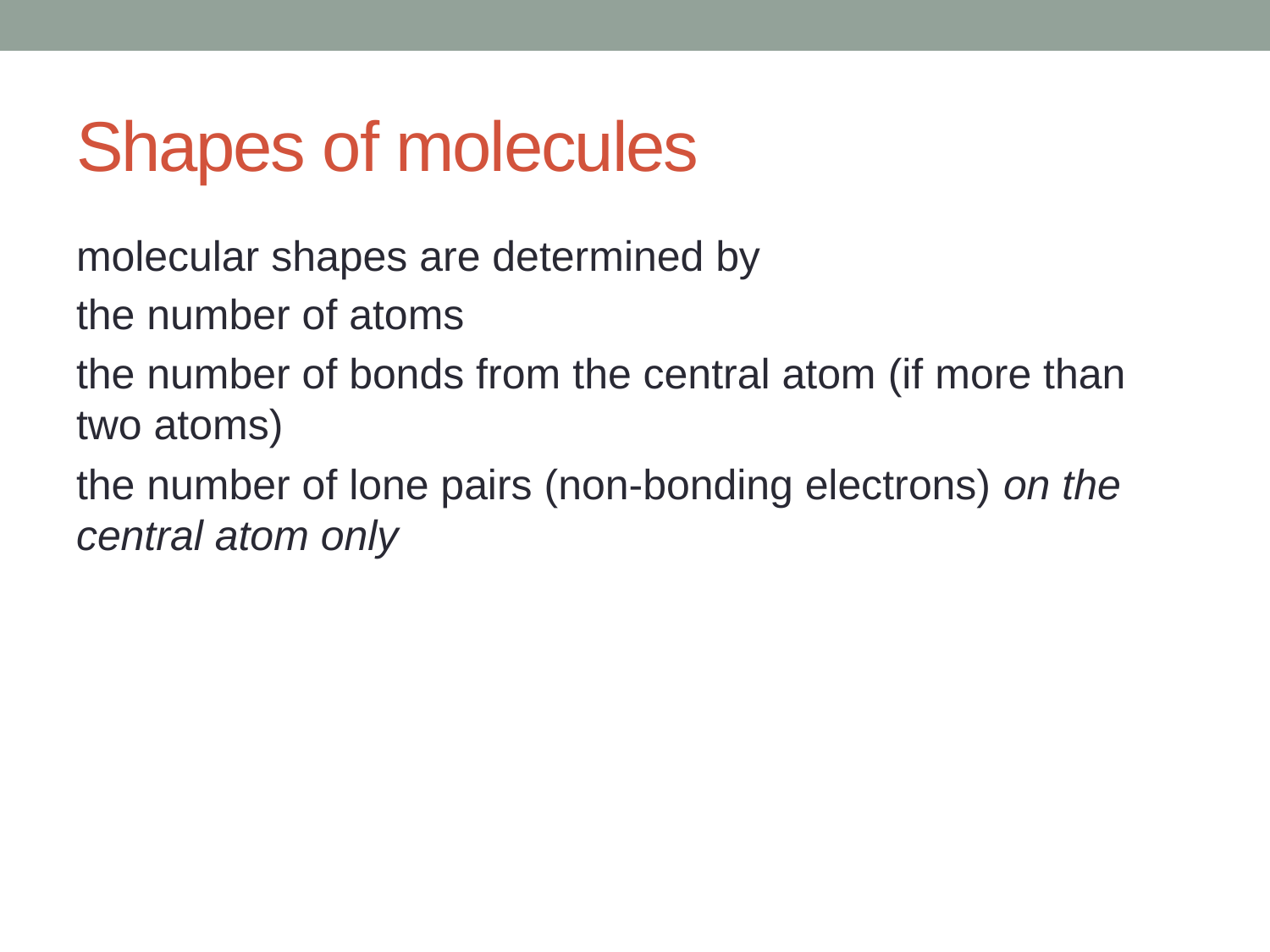

# Shapes of molecules
molecular shapes are determined by
the number of atoms
the number of bonds from the central atom (if more than two atoms)
the number of lone pairs (non-bonding electrons) on the central atom only